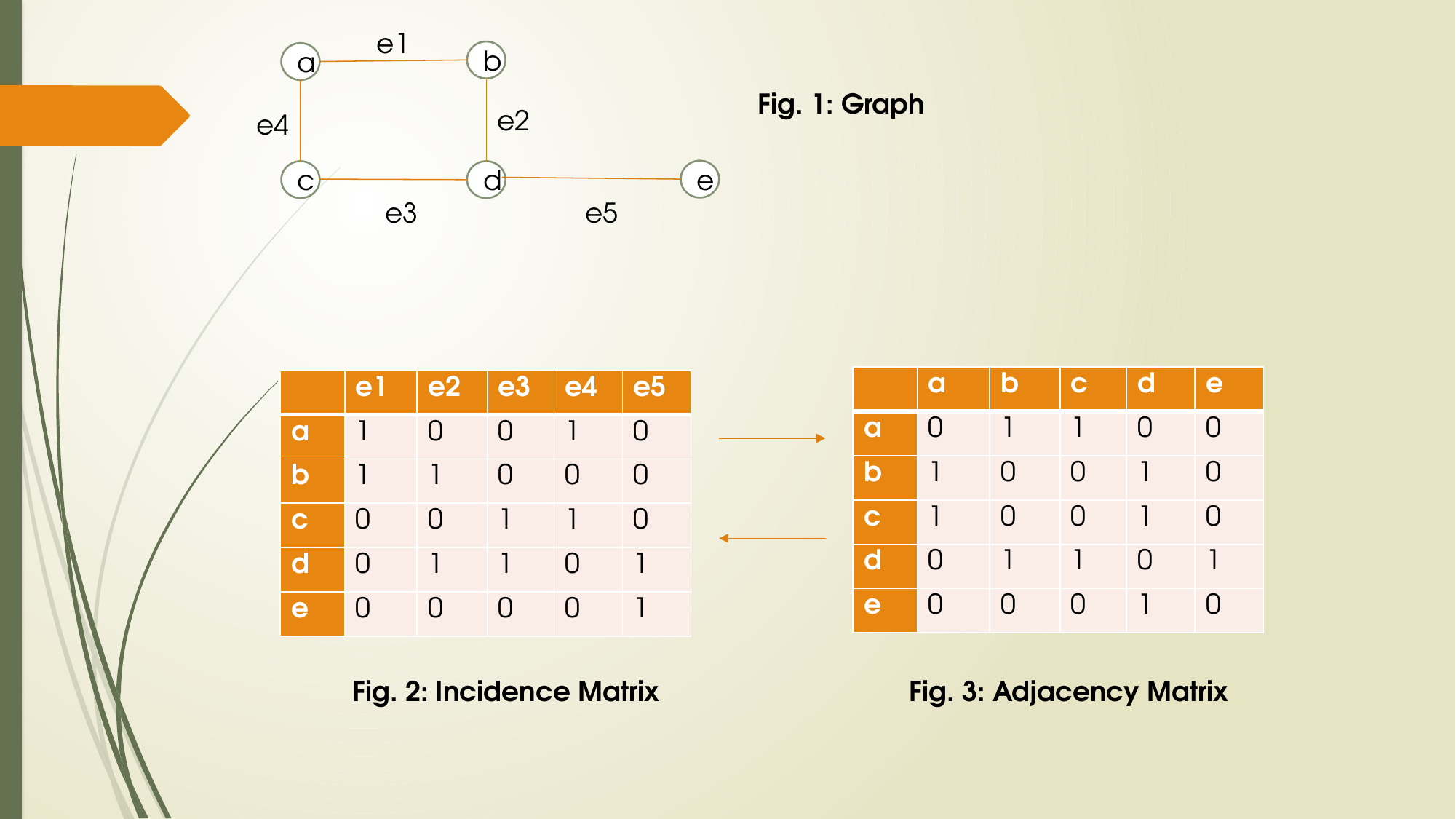

e1
b
a
Fig. 1: Graph
e2
e4
e
c
d
e3
e5
|  | a | b | c | d | e |
| --- | --- | --- | --- | --- | --- |
| a | 0 | 1 | 1 | 0 | 0 |
| b | 1 | 0 | 0 | 1 | 0 |
| c | 1 | 0 | 0 | 1 | 0 |
| d | 0 | 1 | 1 | 0 | 1 |
| e | 0 | 0 | 0 | 1 | 0 |
|  | e1 | e2 | e3 | e4 | e5 |
| --- | --- | --- | --- | --- | --- |
| a | 1 | 0 | 0 | 1 | 0 |
| b | 1 | 1 | 0 | 0 | 0 |
| c | 0 | 0 | 1 | 1 | 0 |
| d | 0 | 1 | 1 | 0 | 1 |
| e | 0 | 0 | 0 | 0 | 1 |
Fig. 2: Incidence Matrix
Fig. 3: Adjacency Matrix